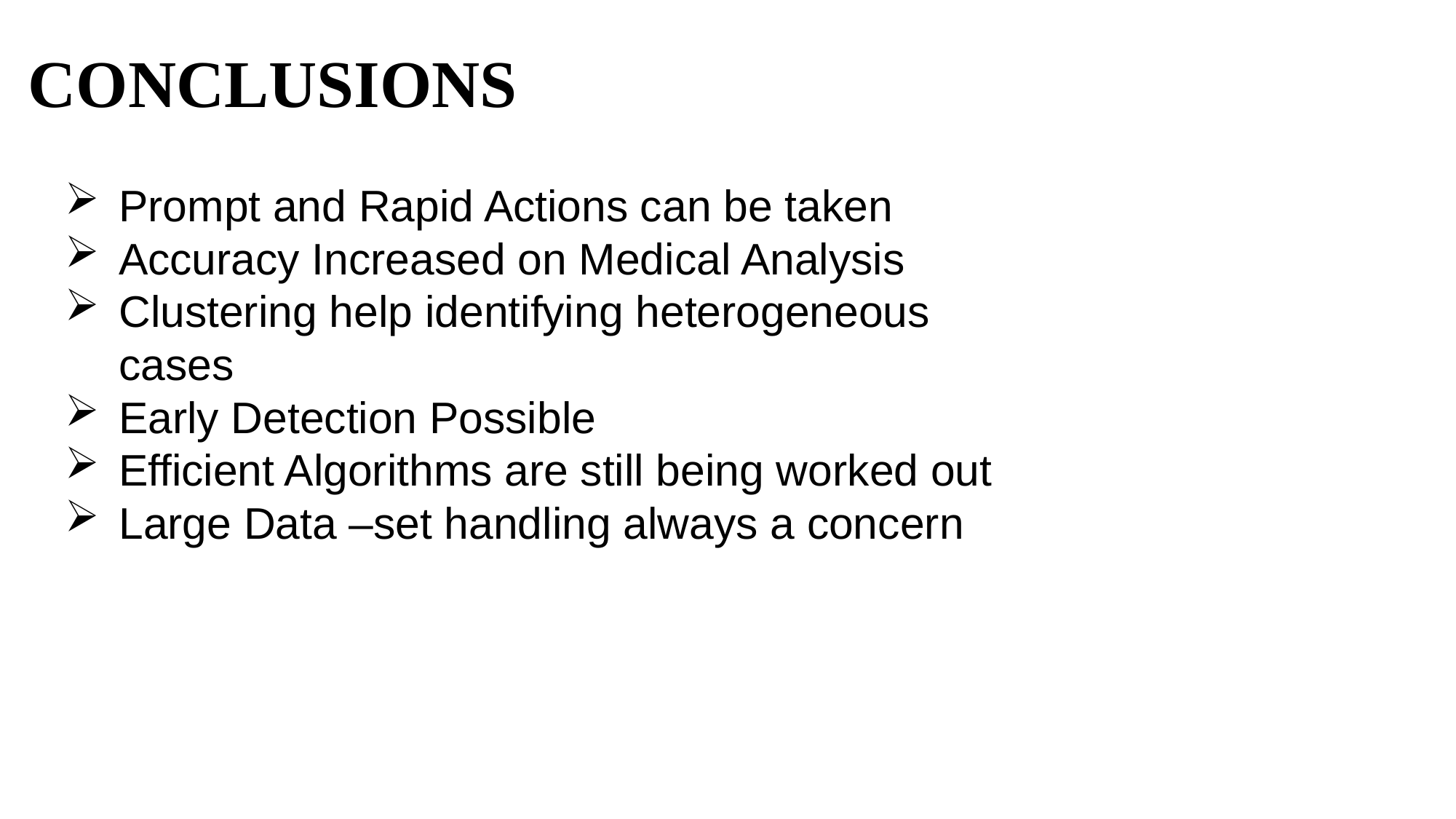

CONCLUSIONS

Prompt and Rapid Actions can be taken
Accuracy Increased on Medical Analysis
Clustering help identifying heterogeneous cases
Early Detection Possible
Efficient Algorithms are still being worked out
Large Data –set handling always a concern